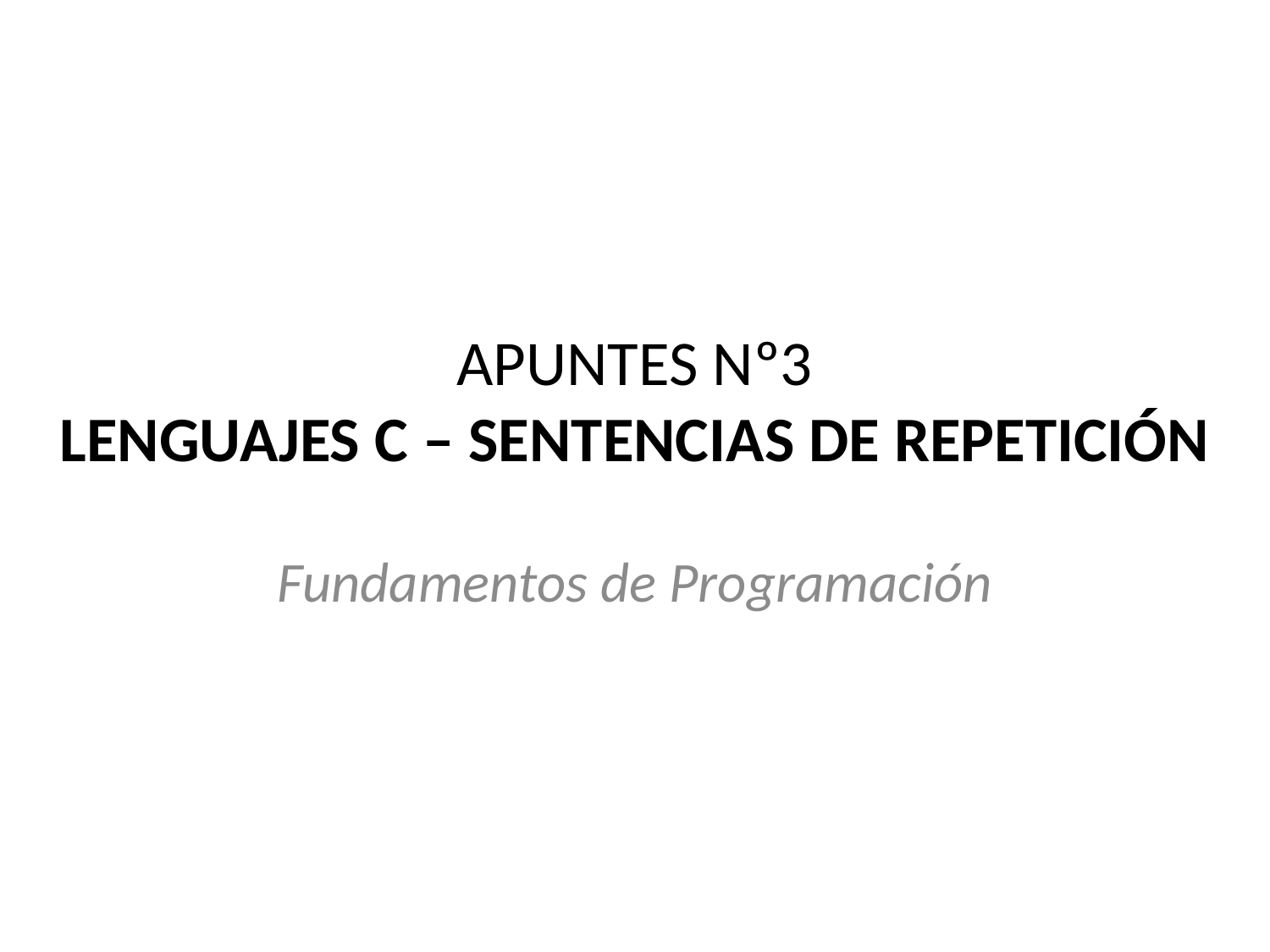

# Apuntes Nº3 Lenguajes C – Sentencias de Repetición
Fundamentos de Programación